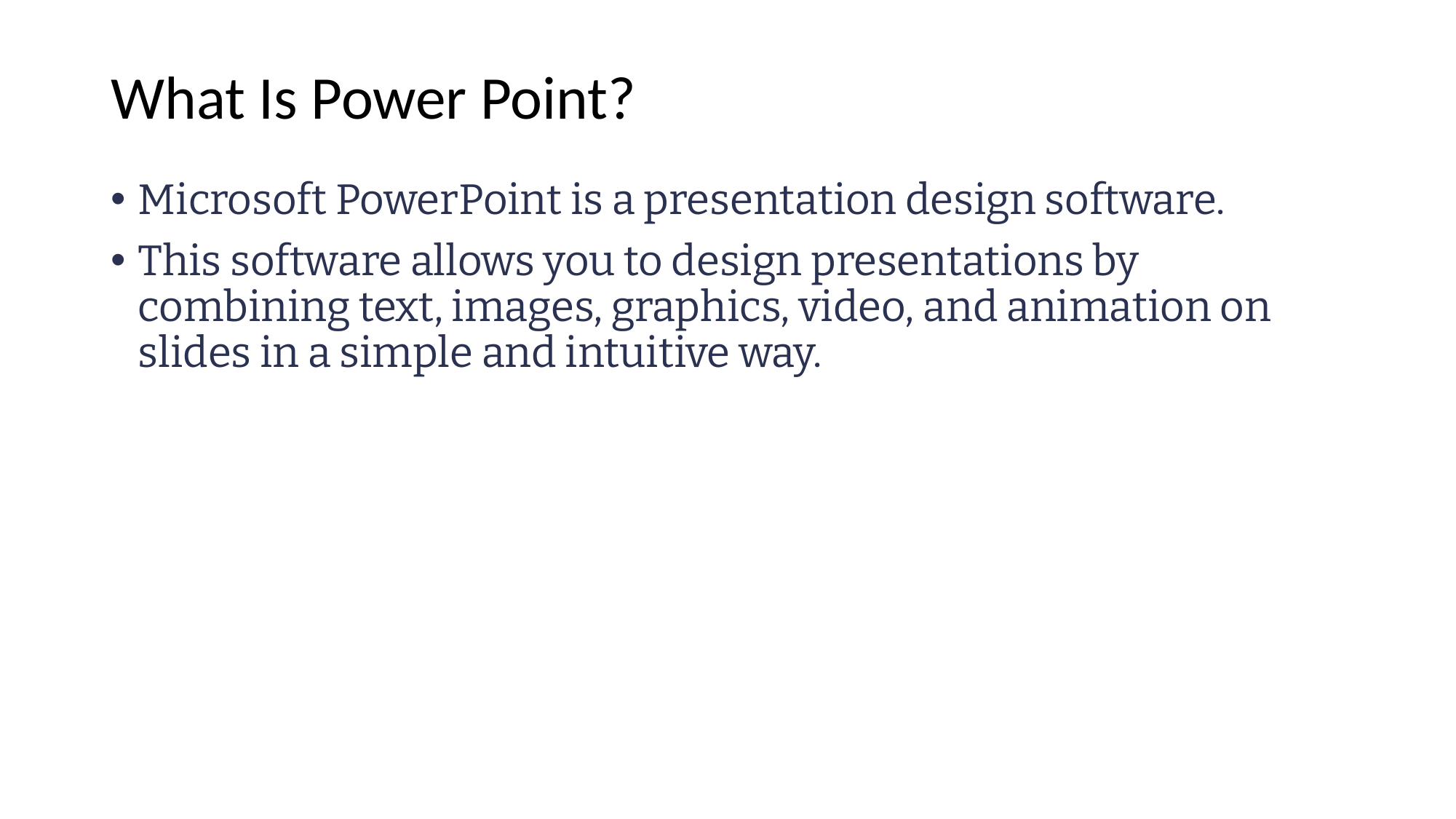

# What Is Power Point?
Microsoft PowerPoint is a presentation design software.
This software allows you to design presentations by combining text, images, graphics, video, and animation on slides in a simple and intuitive way.